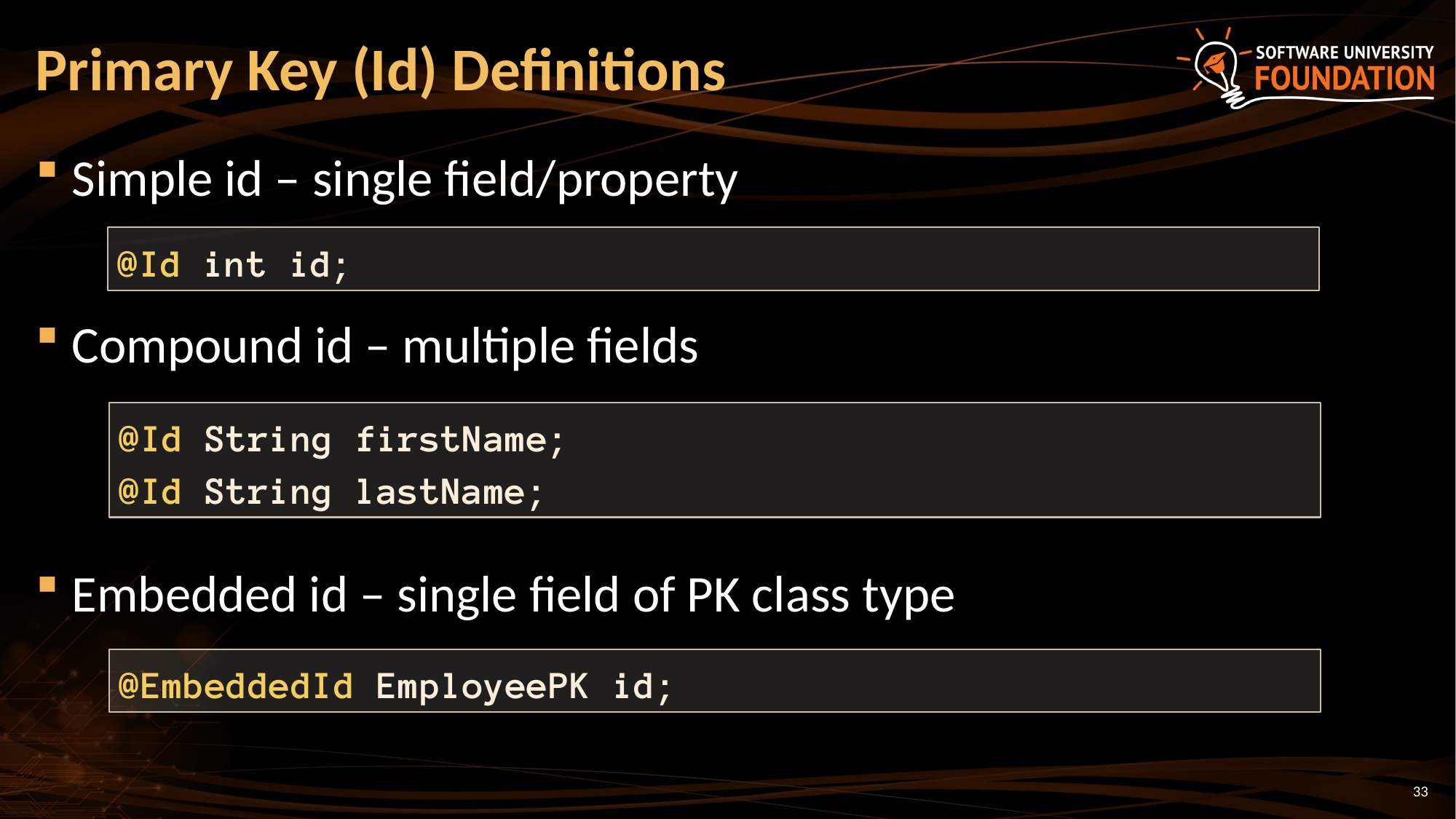

# Primary Key (Id) Definitions
Simple id – single field/property

Compound id – multiple fields

Embedded id – single field of PK class type

@Id int id;
@Id String firstName;
@Id String lastName;
@EmbeddedId EmployeePK id;
33